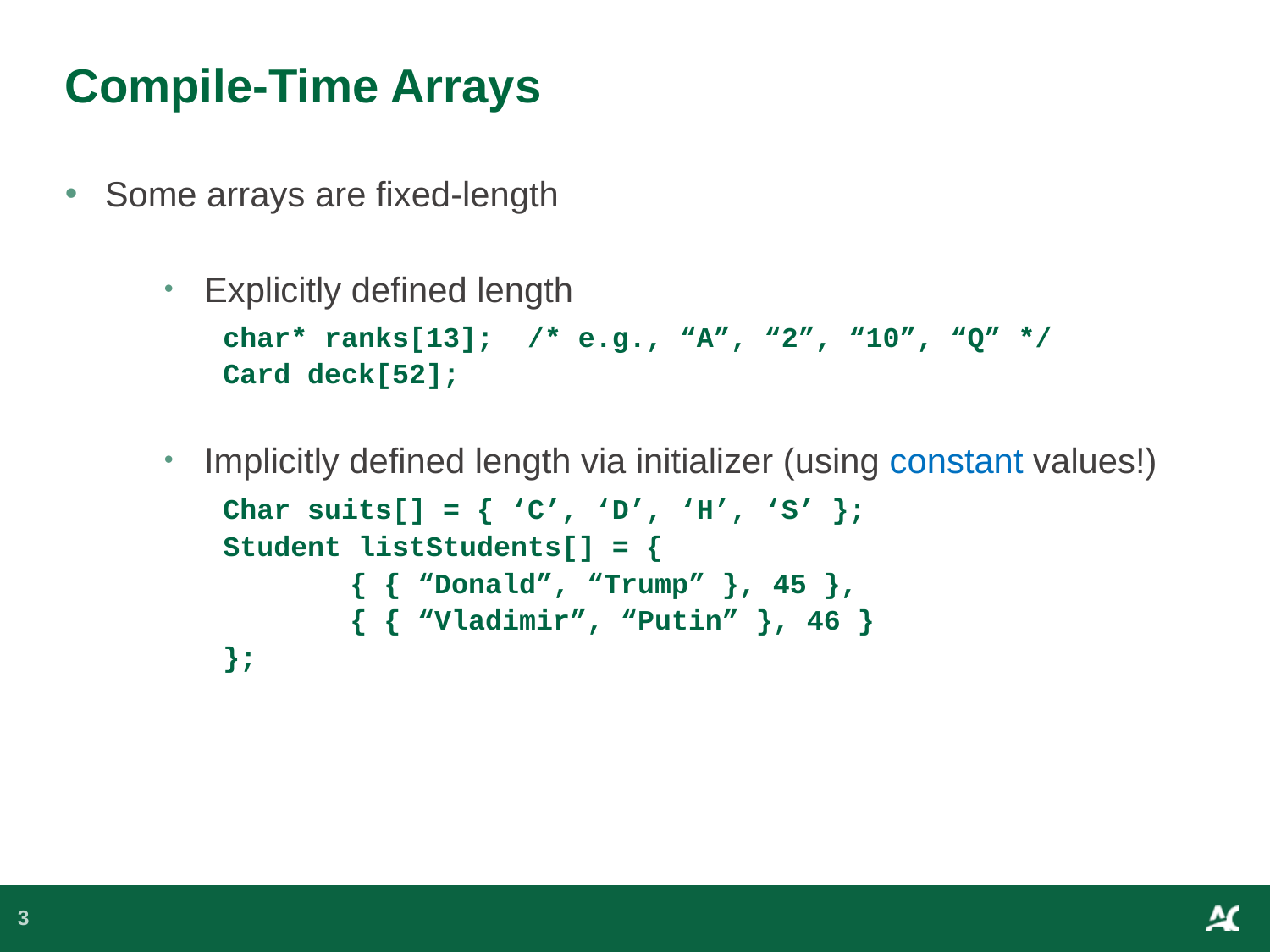

# Compile-Time Arrays
Some arrays are fixed-length
Explicitly defined length
char* ranks[13];  /* e.g., “A”, “2”, “10”, “Q” */
Card deck[52];
Implicitly defined length via initializer (using constant values!)
Char suits[] = { ‘C’, ‘D’, ‘H’, ‘S’ };
Student listStudents[] = {
	{ { “Donald”, “Trump” }, 45 },
	{ { “Vladimir”, “Putin” }, 46 }
};
3